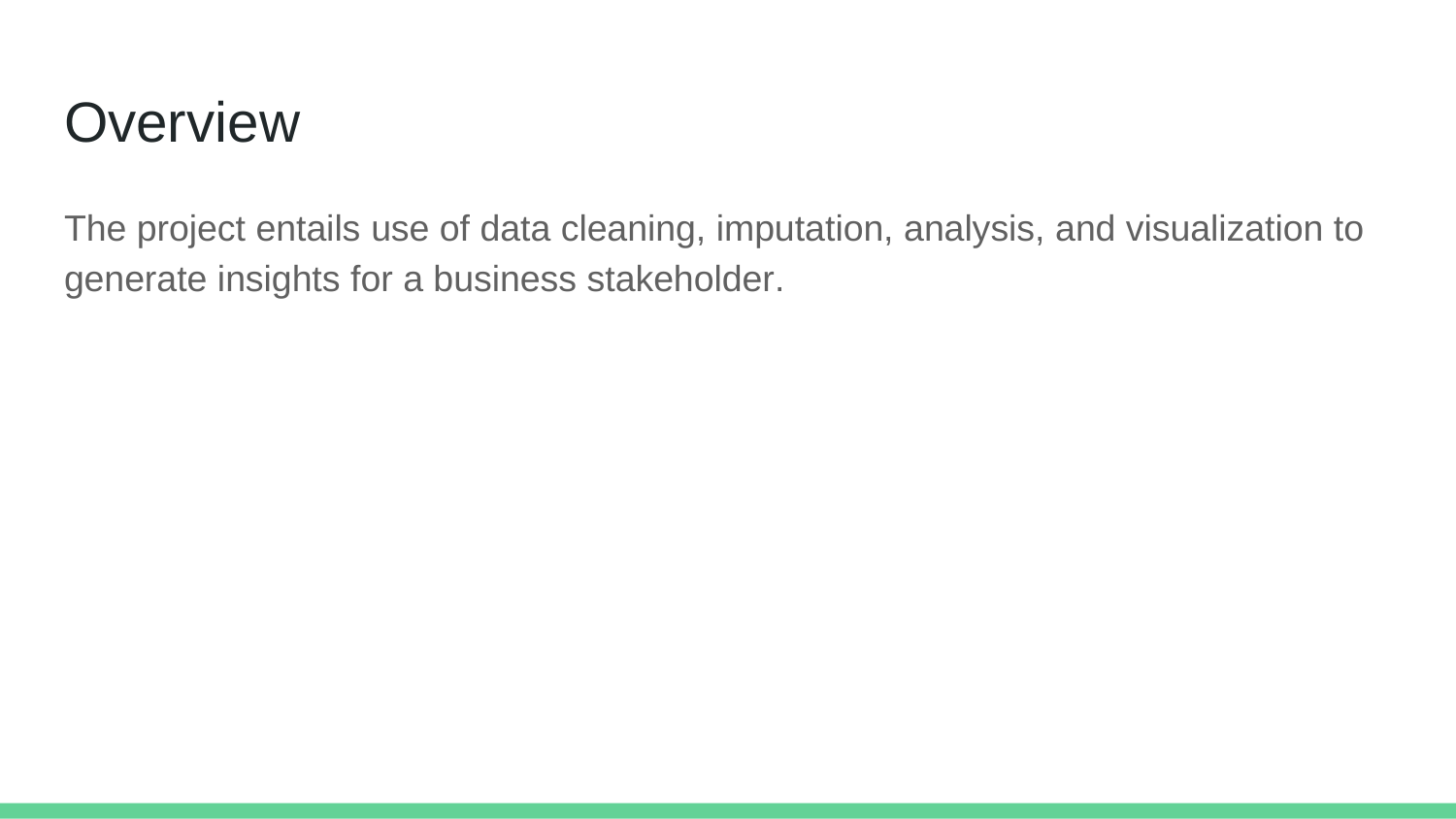

# Overview
The project entails use of data cleaning, imputation, analysis, and visualization to generate insights for a business stakeholder.